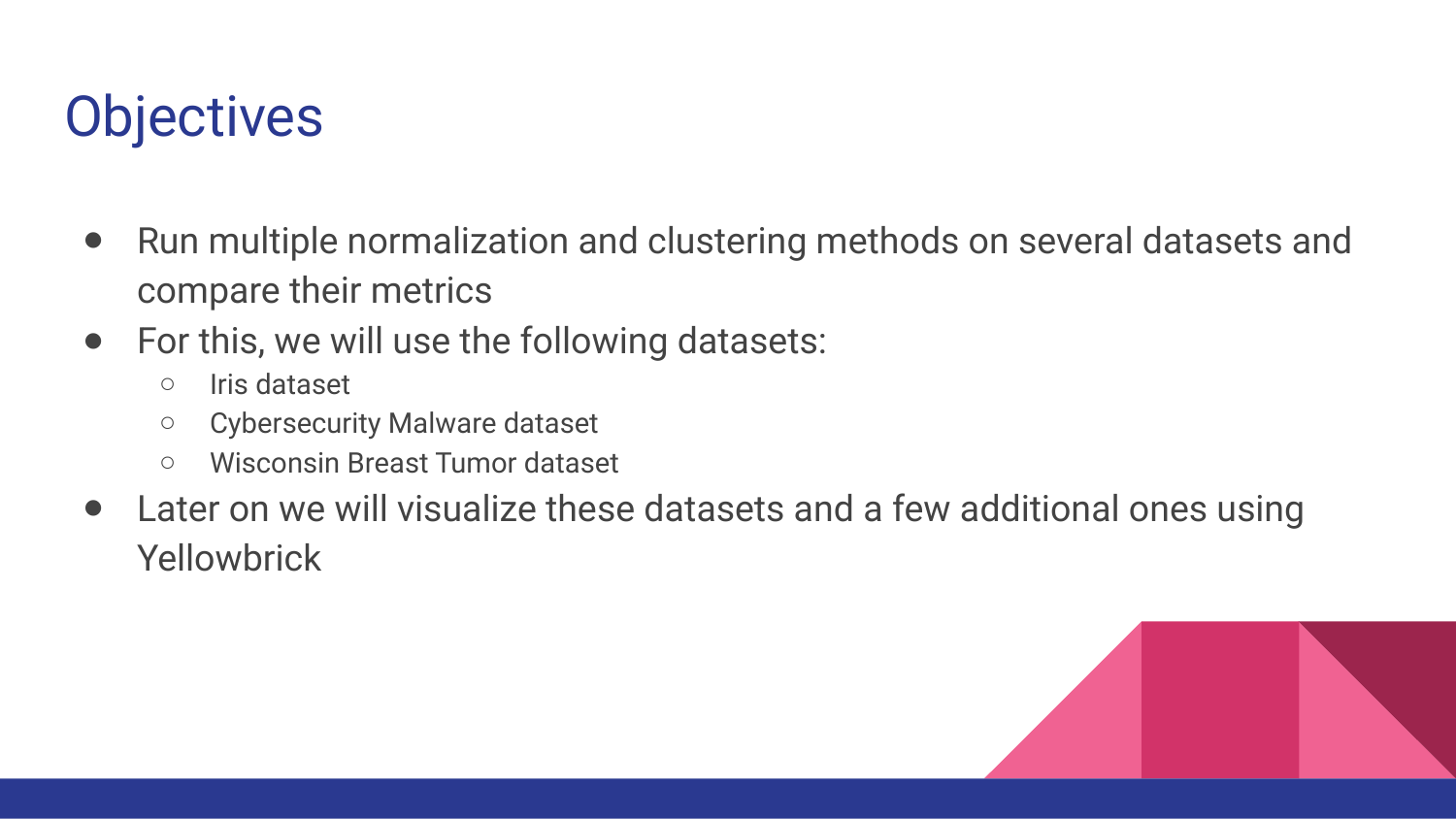

# Objectives
Run multiple normalization and clustering methods on several datasets and compare their metrics
For this, we will use the following datasets:
Iris dataset
Cybersecurity Malware dataset
Wisconsin Breast Tumor dataset
Later on we will visualize these datasets and a few additional ones using Yellowbrick